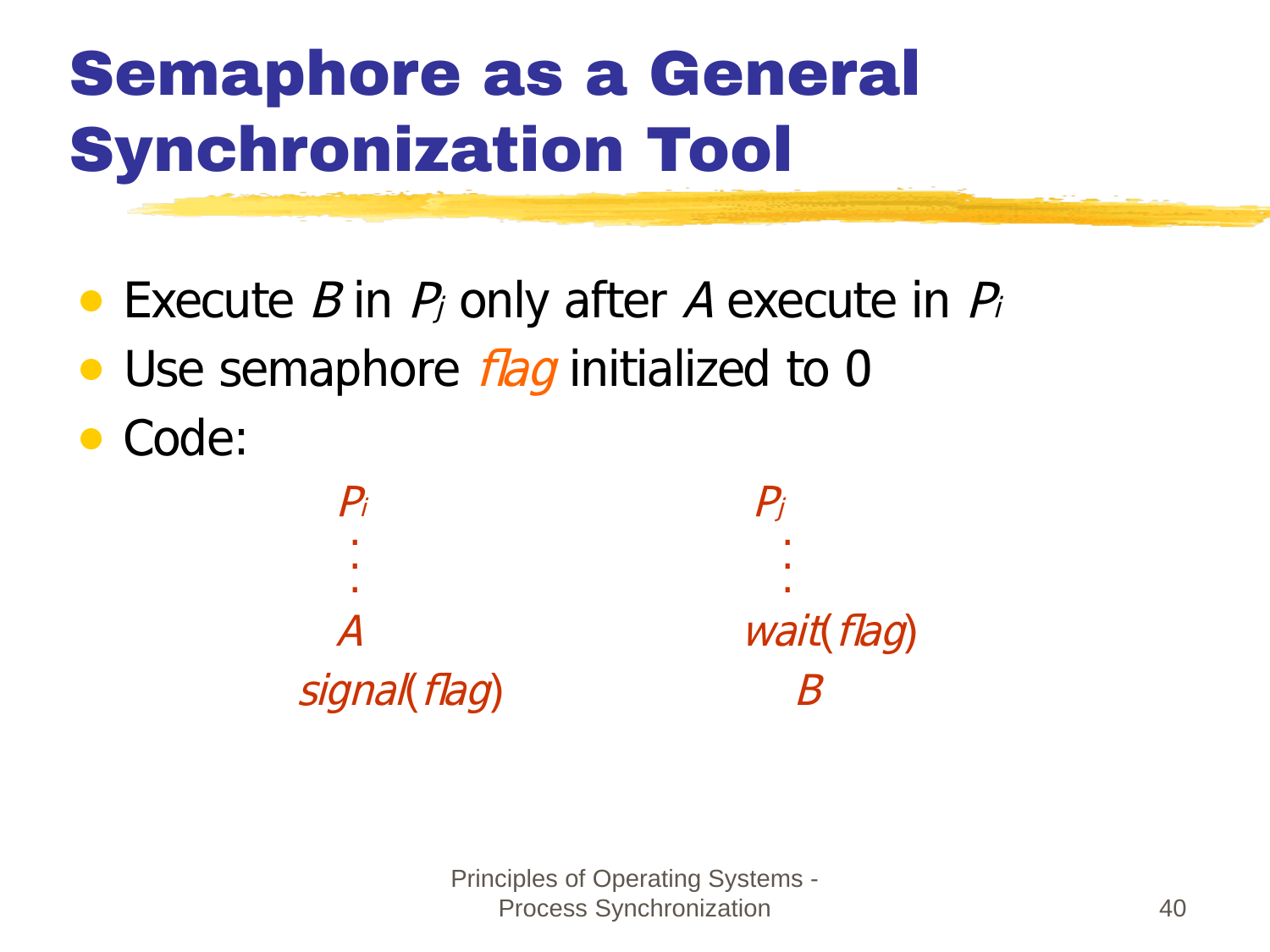

# Semaphore as a General Synchronization Tool
Execute B in Pj  only after A execute in Pi
Use semaphore flag initialized to 0
Code:
               Pi                              Pj
                .                                .
                .                                .
                .                                .
               A                             wait(flag)
            signal(flag)                      B
Principles of Operating Systems - Process Synchronization
40